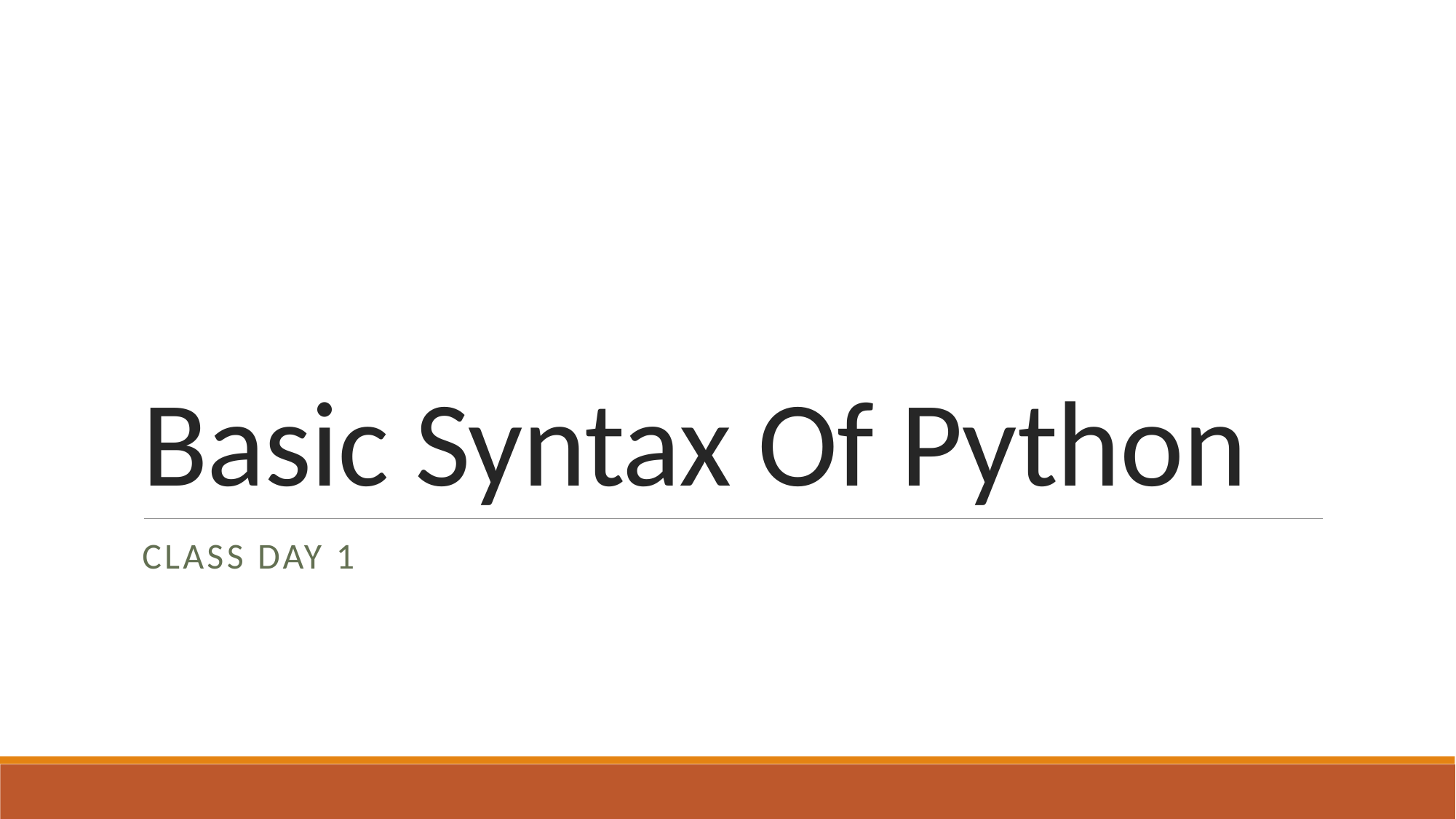

# Basic Syntax Of Python
Class day 1